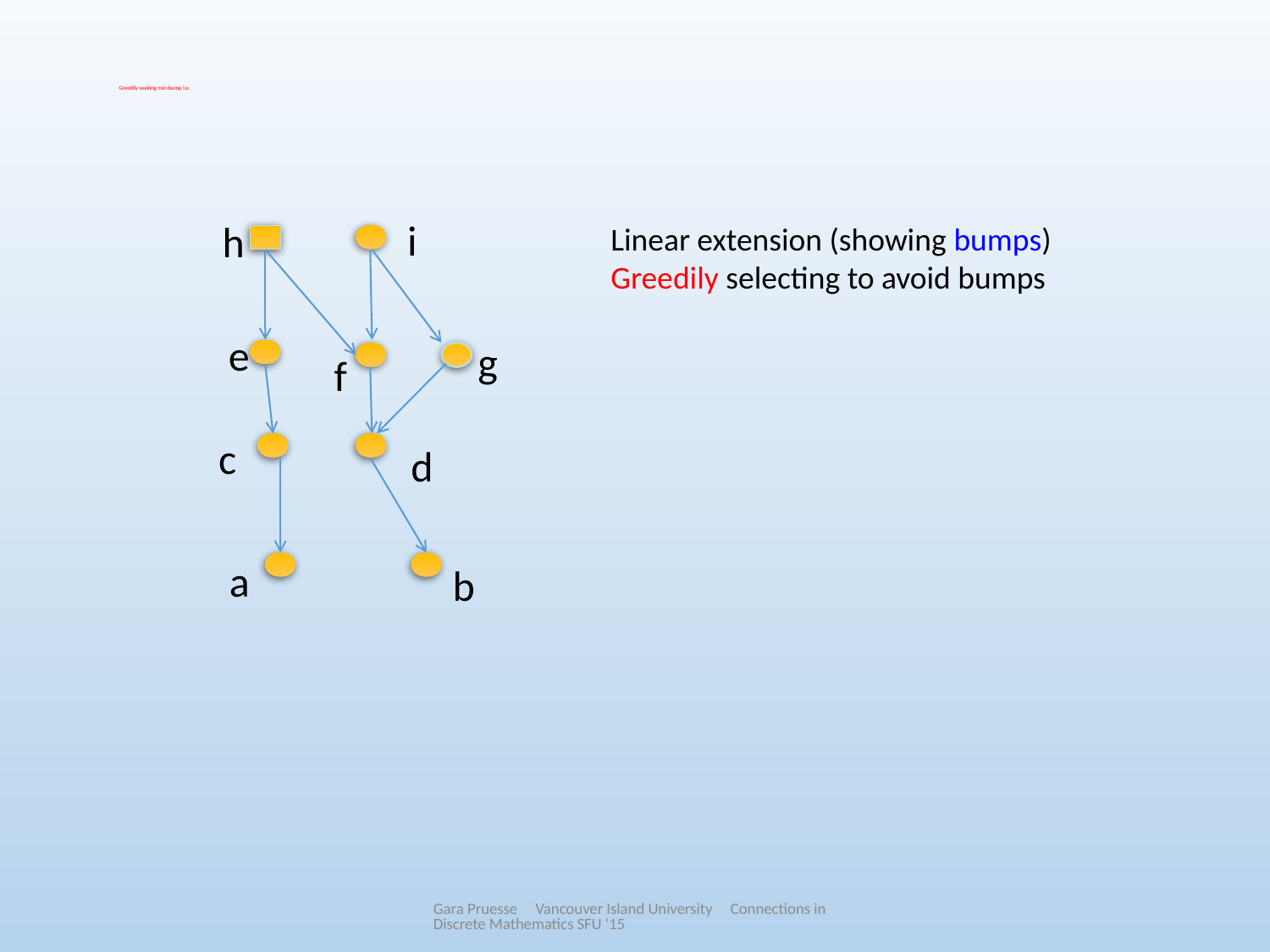

# Greedily seeking min-bump l.e.
i
h
Linear extension (showing bumps)
Greedily selecting to avoid bumps

e
g

f

c

d
a

b
Gara Pruesse     Vancouver Island University     Connections in Discrete Mathematics SFU '15